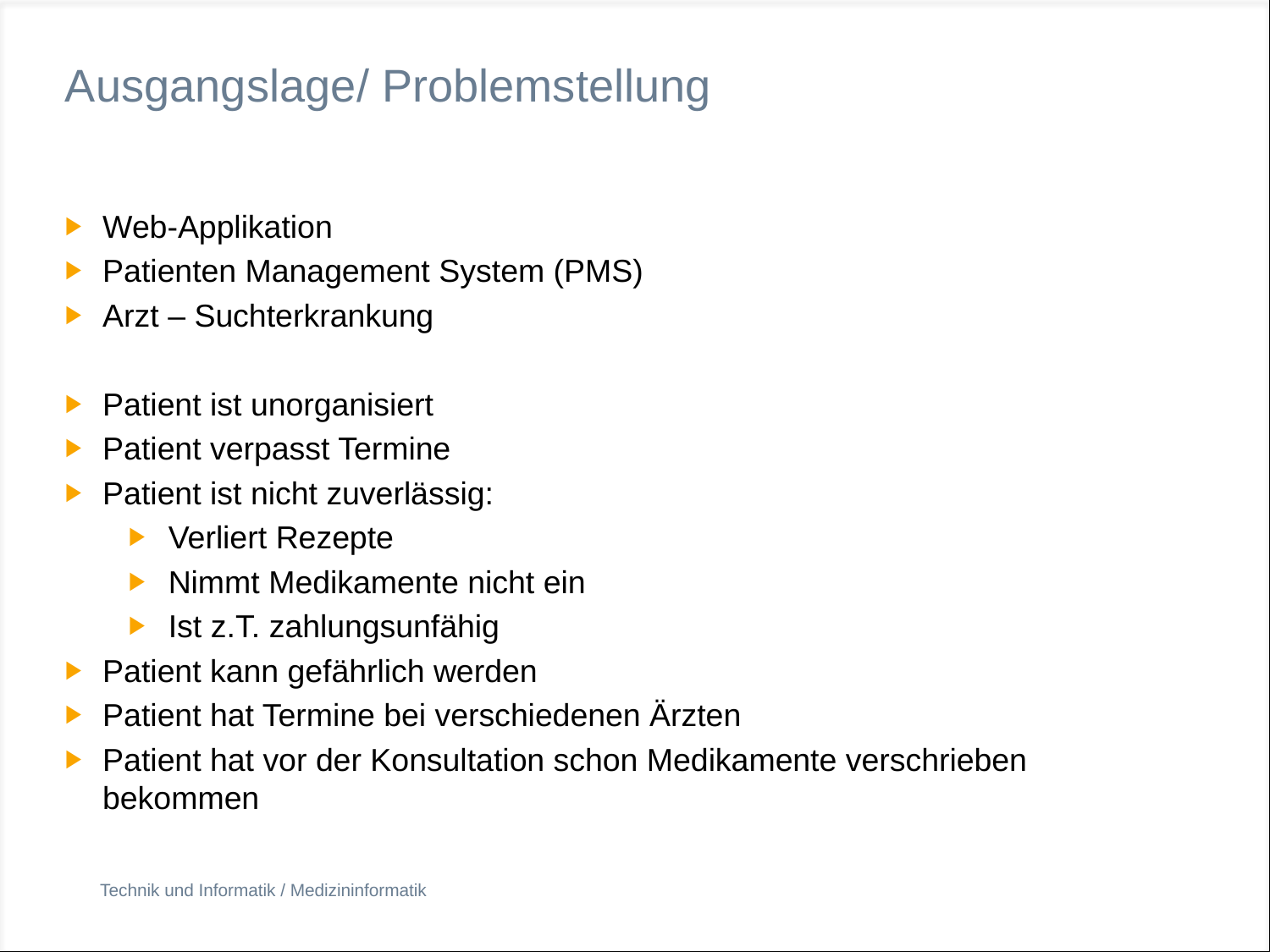

# Ausgangslage/ Problemstellung
Web-Applikation
Patienten Management System (PMS)
Arzt – Suchterkrankung

Patient ist unorganisiert
Patient verpasst Termine
Patient ist nicht zuverlässig:
Verliert Rezepte
Nimmt Medikamente nicht ein
Ist z.T. zahlungsunfähig
Patient kann gefährlich werden
Patient hat Termine bei verschiedenen Ärzten
Patient hat vor der Konsultation schon Medikamente verschrieben bekommen